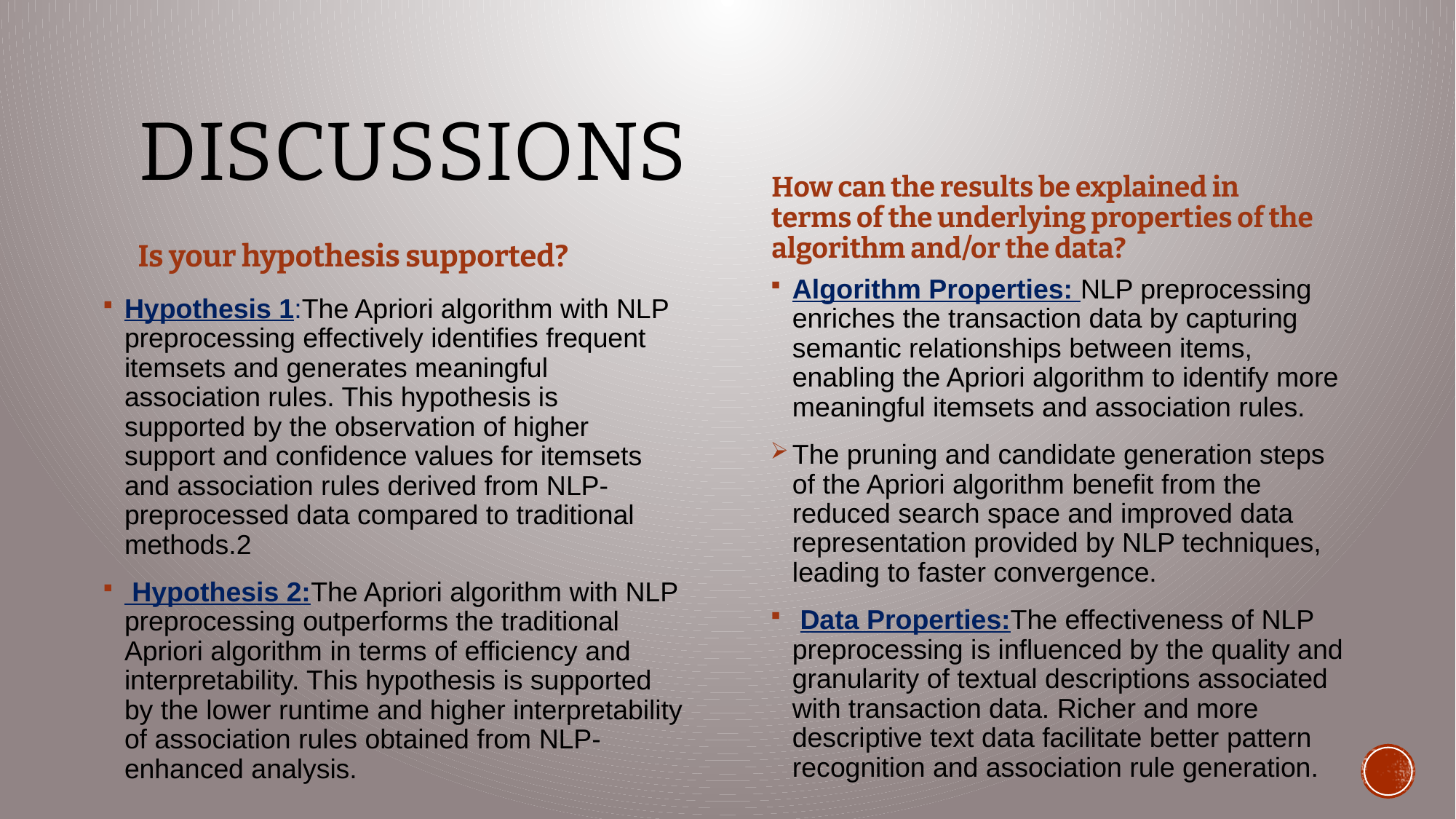

# DISCUSSIONS
How can the results be explained in terms of the underlying properties of the algorithm and/or the data?
Is your hypothesis supported?
Algorithm Properties: NLP preprocessing enriches the transaction data by capturing semantic relationships between items, enabling the Apriori algorithm to identify more meaningful itemsets and association rules.
The pruning and candidate generation steps of the Apriori algorithm benefit from the reduced search space and improved data representation provided by NLP techniques, leading to faster convergence.
 Data Properties:The effectiveness of NLP preprocessing is influenced by the quality and granularity of textual descriptions associated with transaction data. Richer and more descriptive text data facilitate better pattern recognition and association rule generation.
Hypothesis 1:The Apriori algorithm with NLP preprocessing effectively identifies frequent itemsets and generates meaningful association rules. This hypothesis is supported by the observation of higher support and confidence values for itemsets and association rules derived from NLP-preprocessed data compared to traditional methods.2
 Hypothesis 2:The Apriori algorithm with NLP preprocessing outperforms the traditional Apriori algorithm in terms of efficiency and interpretability. This hypothesis is supported by the lower runtime and higher interpretability of association rules obtained from NLP-enhanced analysis.